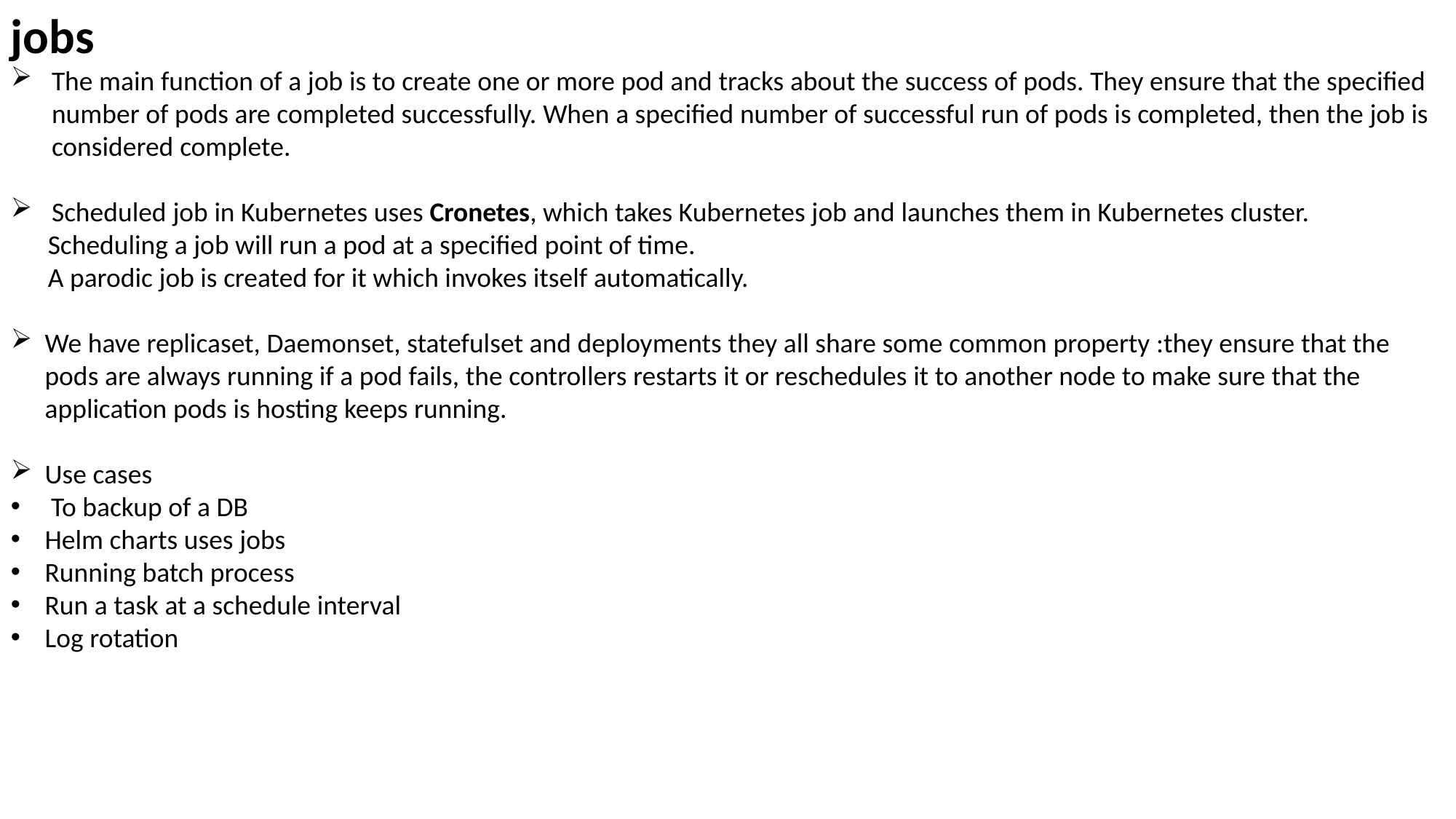

jobs
The main function of a job is to create one or more pod and tracks about the success of pods. They ensure that the specified number of pods are completed successfully. When a specified number of successful run of pods is completed, then the job is considered complete.

Scheduled job in Kubernetes uses Cronetes, which takes Kubernetes job and launches them in Kubernetes cluster.
      Scheduling a job will run a pod at a specified point of time.
      A parodic job is created for it which invokes itself automatically.

We have replicaset, Daemonset, statefulset and deployments they all share some common property :they ensure that the pods are always running if a pod fails, the controllers restarts it or reschedules it to another node to make sure that the application pods is hosting keeps running.

Use cases
 To backup of a DB
Helm charts uses jobs
Running batch process
Run a task at a schedule interval
Log rotation